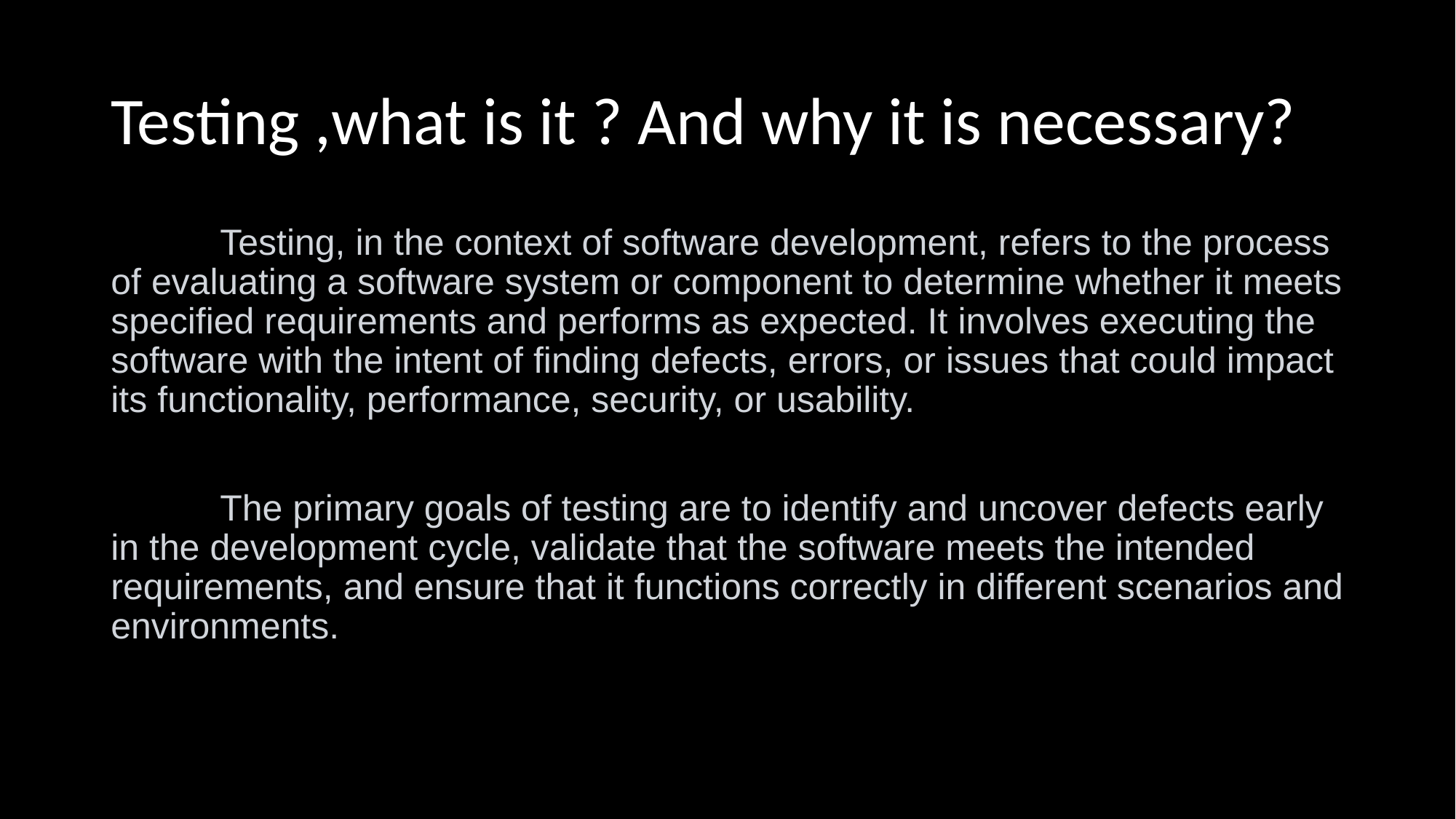

# Testing ,what is it ? And why it is necessary?
	Testing, in the context of software development, refers to the process of evaluating a software system or component to determine whether it meets specified requirements and performs as expected. It involves executing the software with the intent of finding defects, errors, or issues that could impact its functionality, performance, security, or usability.

	The primary goals of testing are to identify and uncover defects early in the development cycle, validate that the software meets the intended requirements, and ensure that it functions correctly in different scenarios and environments.